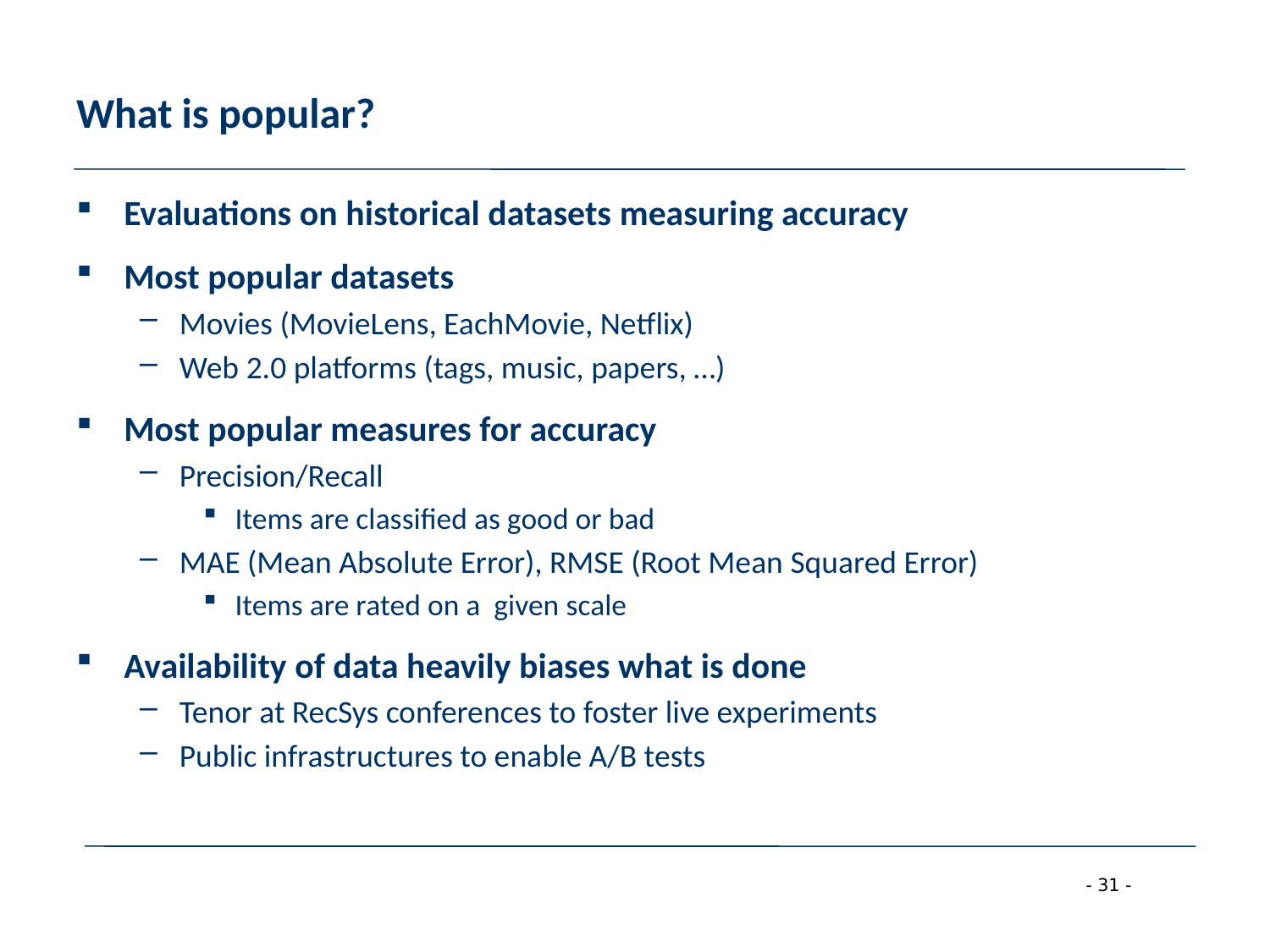

# What is popular?
Evaluations on historical datasets measuring accuracy
Most popular datasets
Movies (MovieLens, EachMovie, Netflix)
Web 2.0 platforms (tags, music, papers, …)
Most popular measures for accuracy
Precision/Recall
Items are classified as good or bad
MAE (Mean Absolute Error), RMSE (Root Mean Squared Error)
Items are rated on a  given scale
Availability of data heavily biases what is done
Tenor at RecSys conferences to foster live experiments
Public infrastructures to enable A/B tests